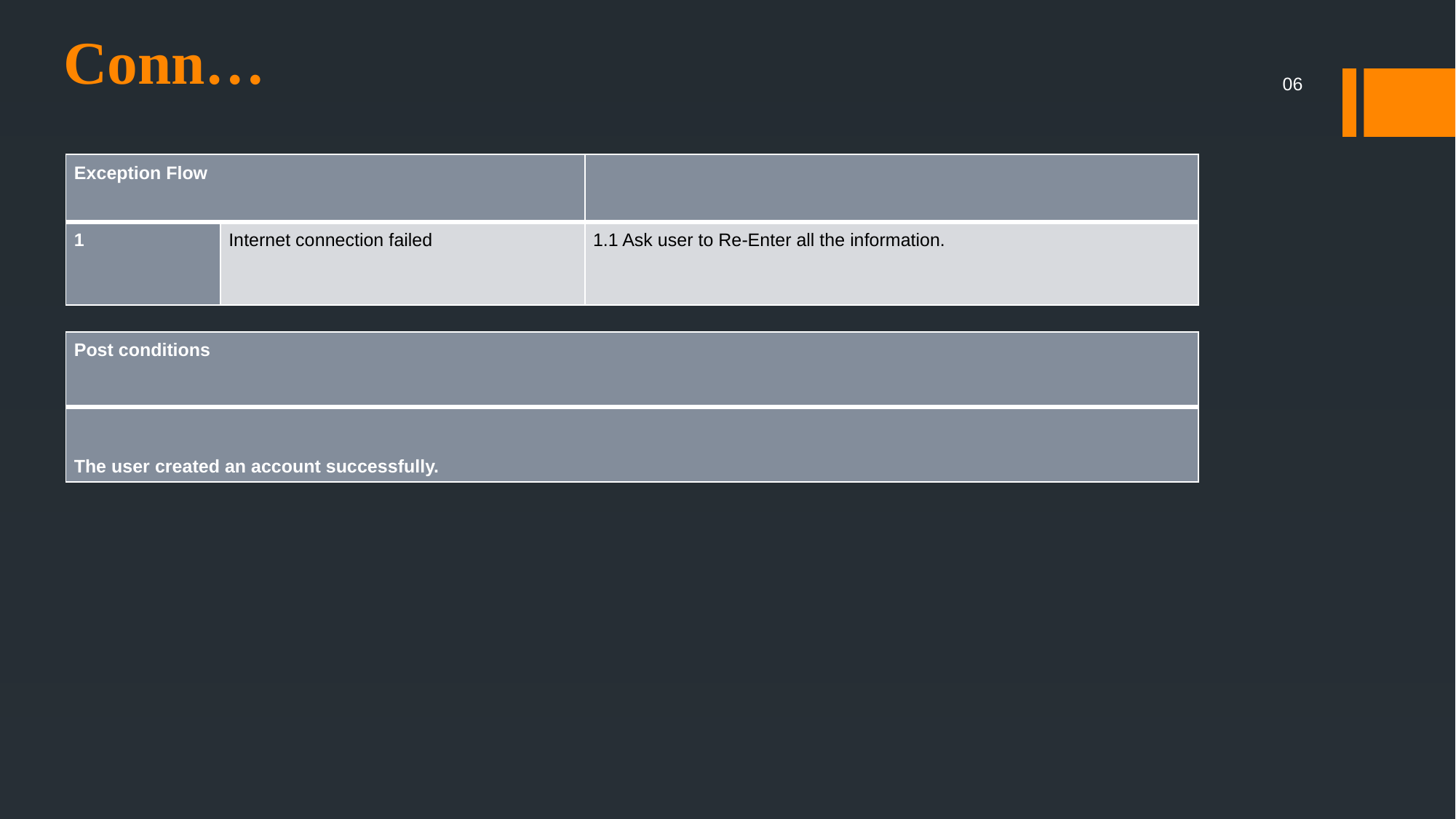

# Conn…
06
| Exception Flow |  |  |
| --- | --- | --- |
| 1 | Internet connection failed | 1.1 Ask user to Re-Enter all the information. |
| Post conditions |
| --- |
| The user created an account successfully. |